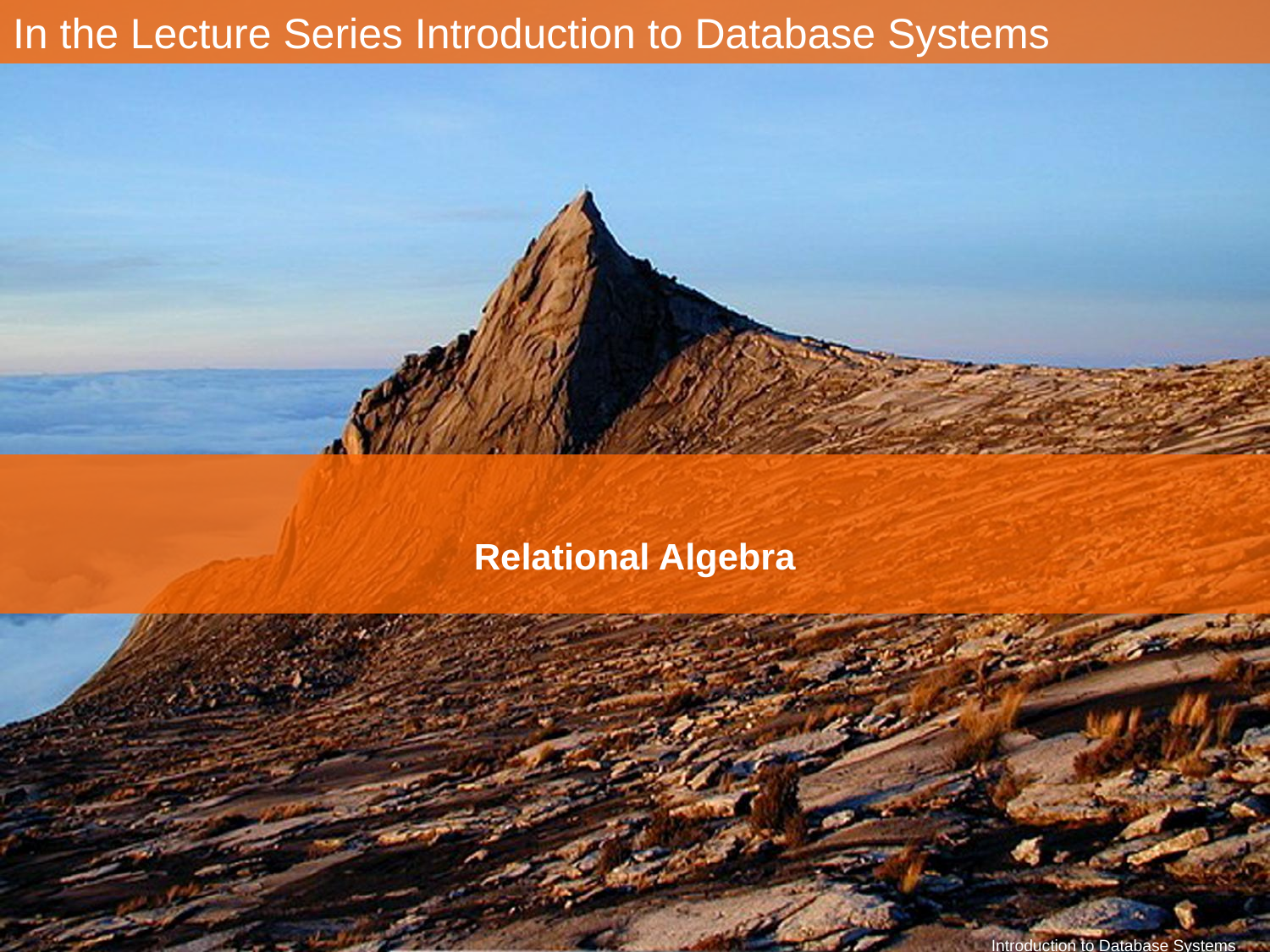

# In the Lecture Series Introduction to Database Systems
Relational Algebra
Introduction to Database Systems